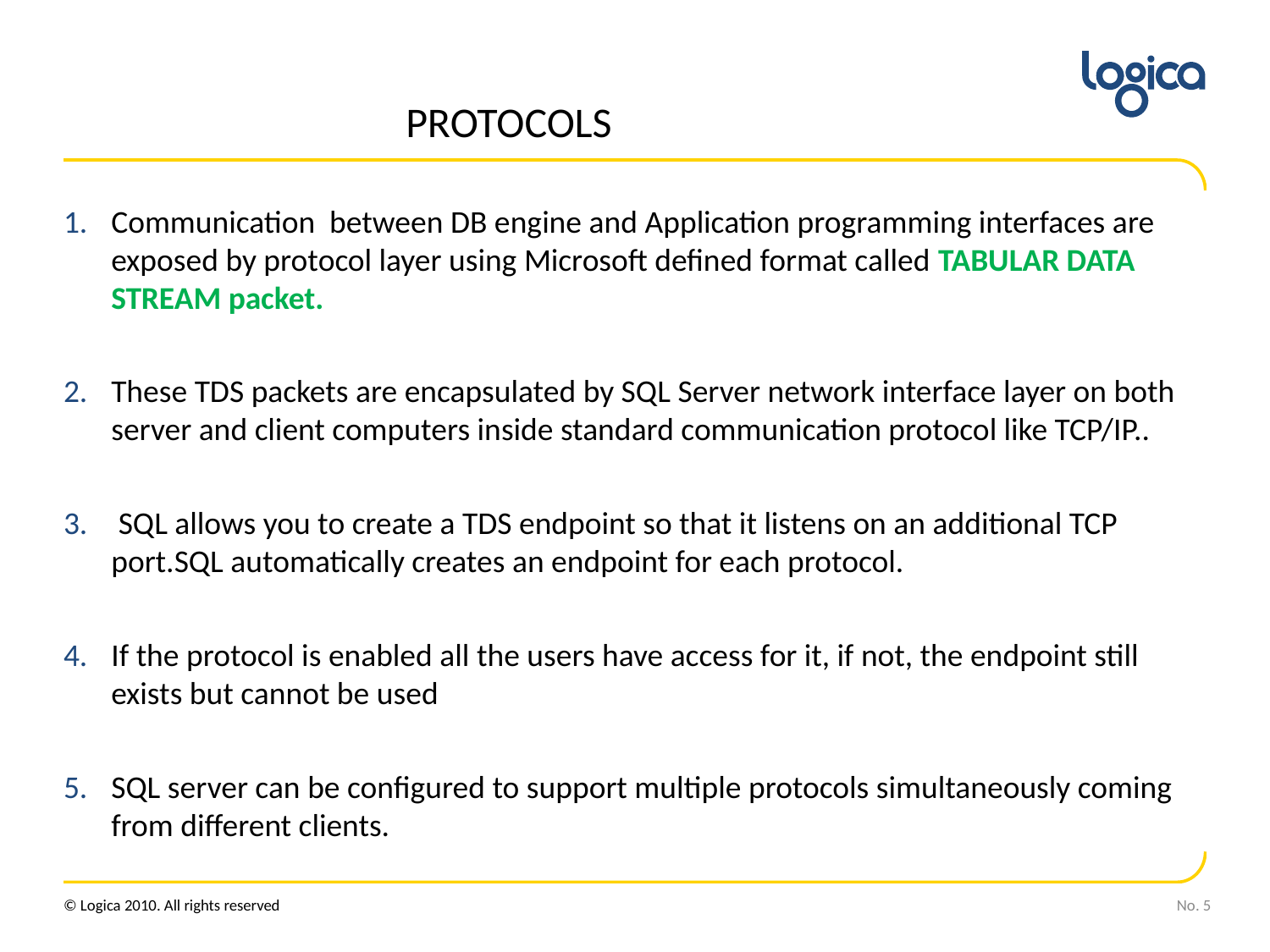

# PROTOCOLS
Communication  between DB engine and Application programming interfaces are exposed by protocol layer using Microsoft defined format called TABULAR DATA STREAM packet.

These TDS packets are encapsulated by SQL Server network interface layer on both server and client computers inside standard communication protocol like TCP/IP..

 SQL allows you to create a TDS endpoint so that it listens on an additional TCP port.SQL automatically creates an endpoint for each protocol.

If the protocol is enabled all the users have access for it, if not, the endpoint still exists but cannot be used

SQL server can be configured to support multiple protocols simultaneously coming from different clients.

No. 5